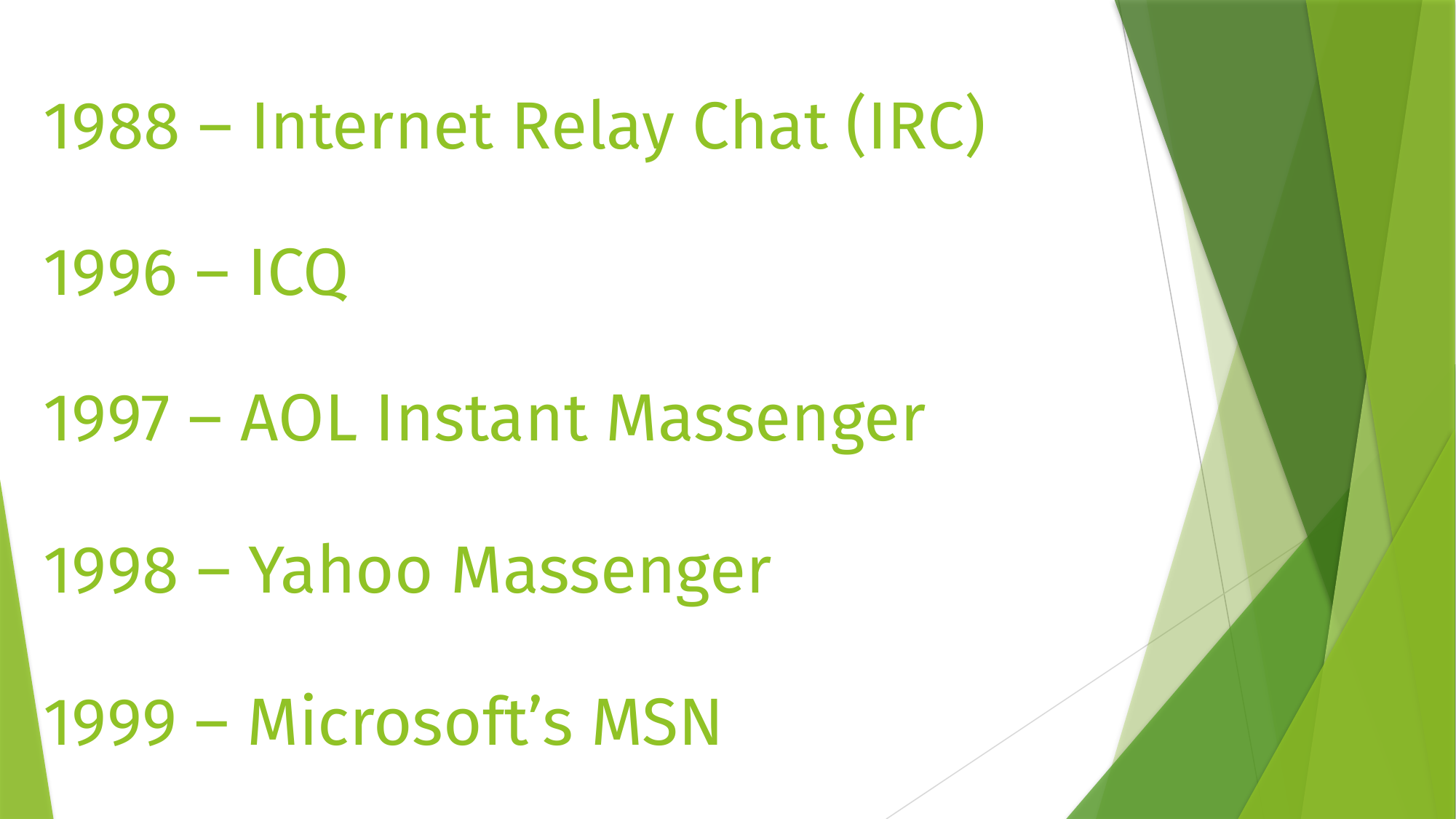

# 1988 – Internet Relay Chat (IRC)
1996 – ICQ
1997 – AOL Instant Massenger
1998 – Yahoo Massenger
1999 – Microsoft’s MSN